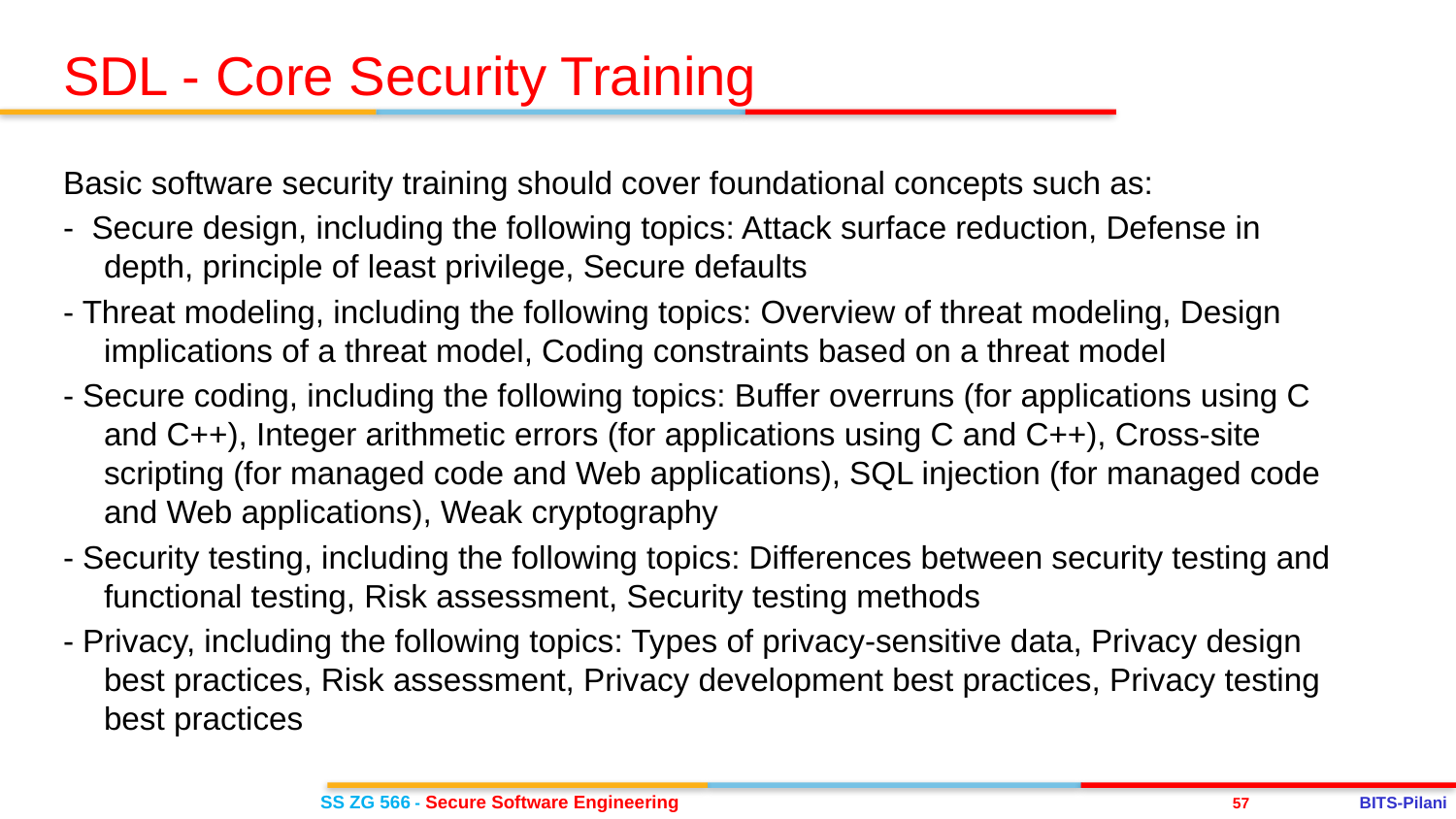

SDL - Core Security Training
Basic software security training should cover foundational concepts such as:
-  Secure design, including the following topics: Attack surface reduction, Defense in depth, principle of least privilege, Secure defaults
- Threat modeling, including the following topics: Overview of threat modeling, Design implications of a threat model, Coding constraints based on a threat model
- Secure coding, including the following topics: Buffer overruns (for applications using C and C++), Integer arithmetic errors (for applications using C and C++), Cross-site scripting (for managed code and Web applications), SQL injection (for managed code and Web applications), Weak cryptography
- Security testing, including the following topics: Differences between security testing and functional testing, Risk assessment, Security testing methods
- Privacy, including the following topics: Types of privacy-sensitive data, Privacy design best practices, Risk assessment, Privacy development best practices, Privacy testing best practices